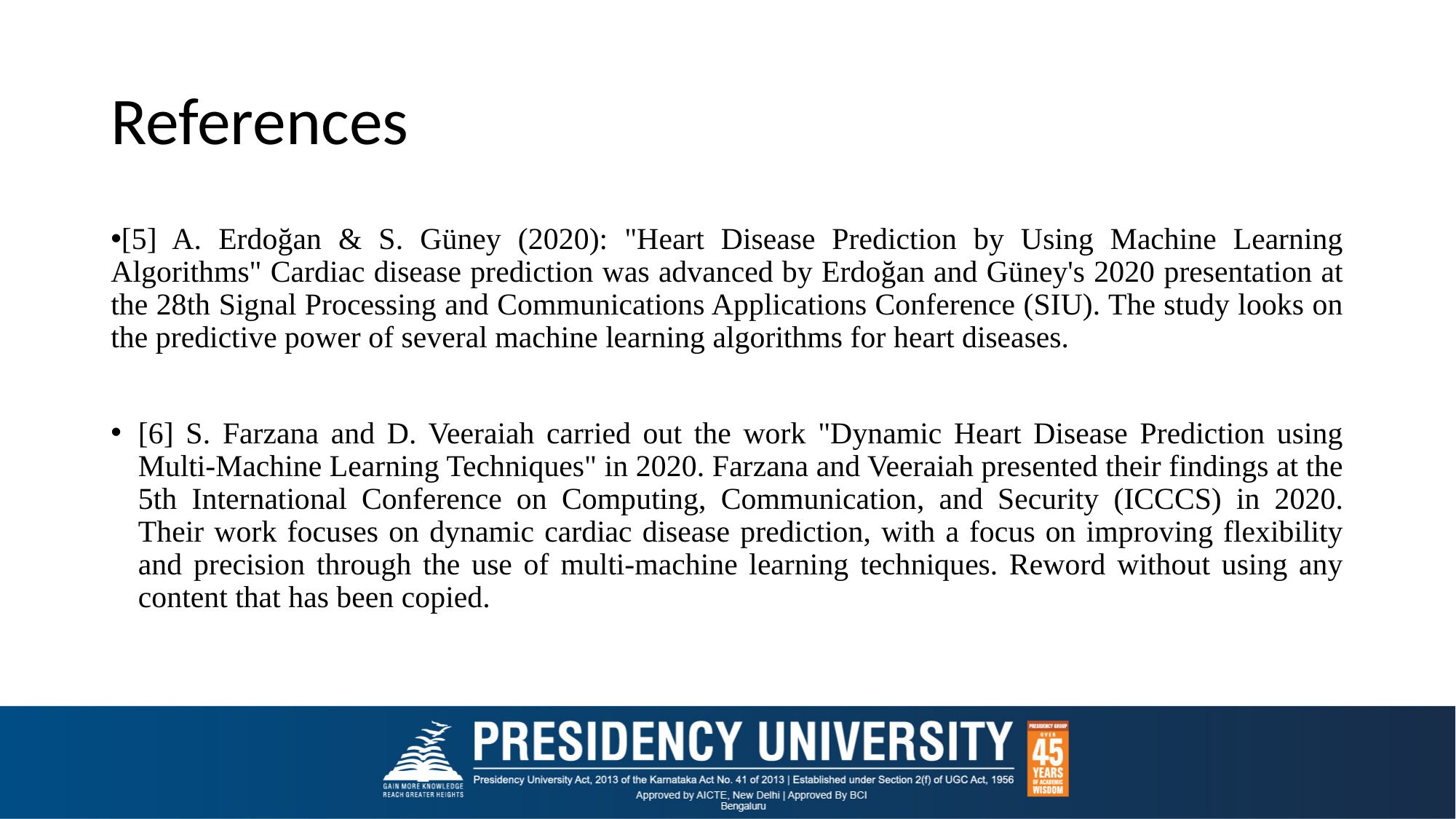

# References
[5] A. Erdoğan & S. Güney (2020): "Heart Disease Prediction by Using Machine Learning Algorithms" Cardiac disease prediction was advanced by Erdoğan and Güney's 2020 presentation at the 28th Signal Processing and Communications Applications Conference (SIU). The study looks on the predictive power of several machine learning algorithms for heart diseases.

[6] S. Farzana and D. Veeraiah carried out the work "Dynamic Heart Disease Prediction using Multi-Machine Learning Techniques" in 2020. Farzana and Veeraiah presented their findings at the 5th International Conference on Computing, Communication, and Security (ICCCS) in 2020. Their work focuses on dynamic cardiac disease prediction, with a focus on improving flexibility and precision through the use of multi-machine learning techniques. Reword without using any content that has been copied.